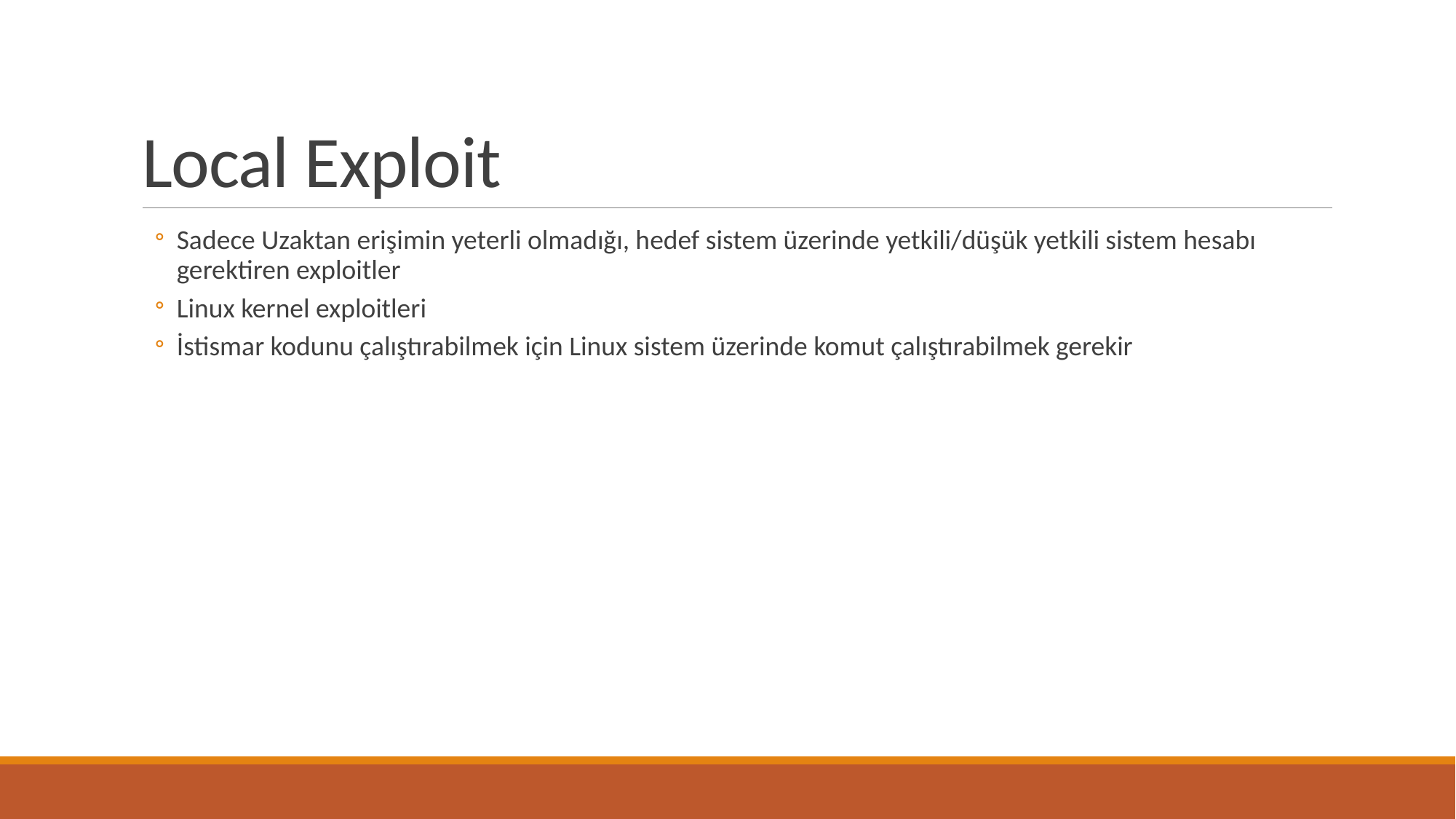

# Local Exploit
Sadece Uzaktan erişimin yeterli olmadığı, hedef sistem üzerinde yetkili/düşük yetkili sistem hesabı gerektiren exploitler
Linux kernel exploitleri
İstismar kodunu çalıştırabilmek için Linux sistem üzerinde komut çalıştırabilmek gerekir